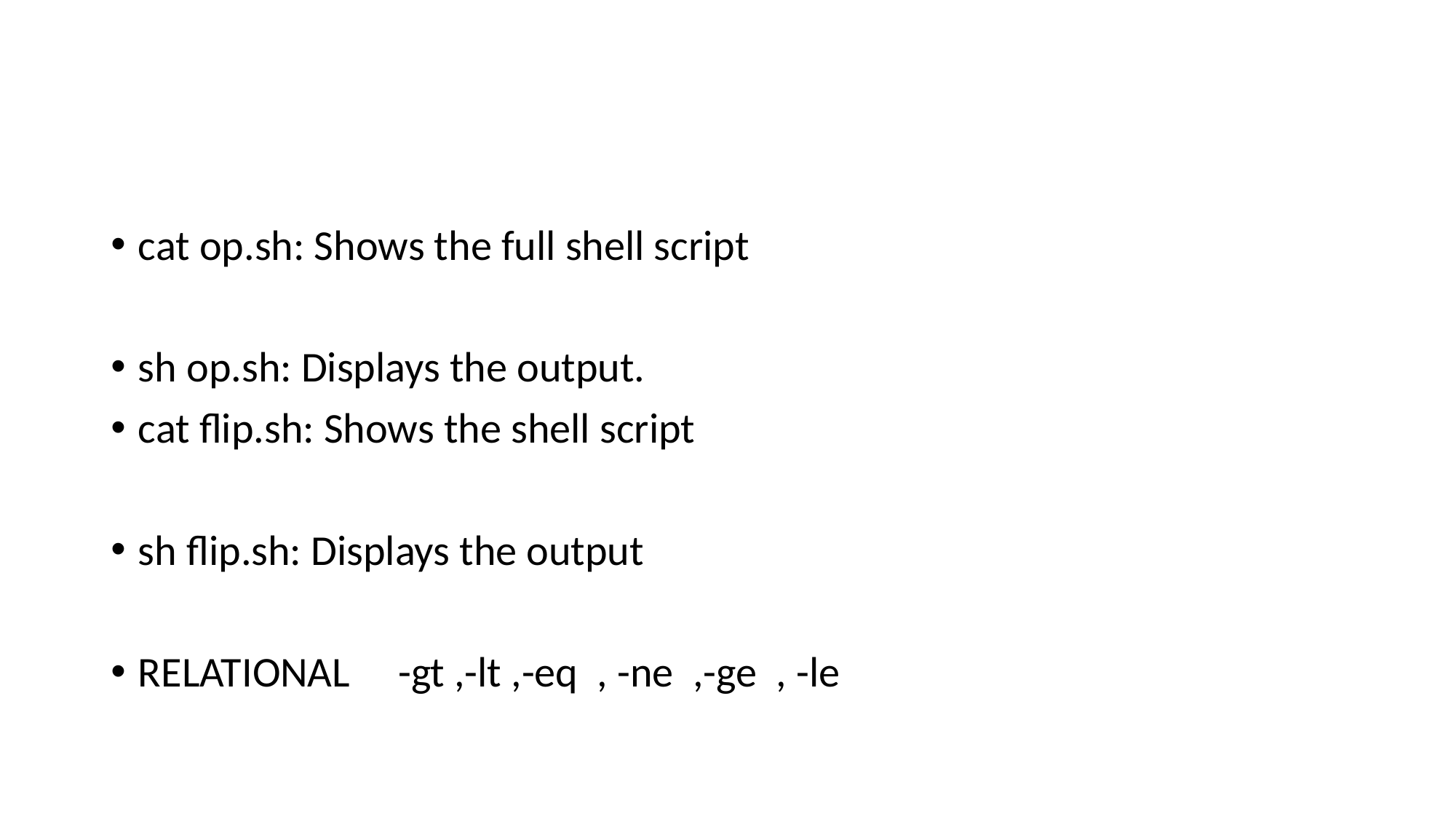

#
cat op.sh: Shows the full shell script

sh op.sh: Displays the output.
cat flip.sh: Shows the shell script

sh flip.sh: Displays the output

RELATIONAL     -gt ,-lt ,-eq  , -ne  ,-ge  , -le